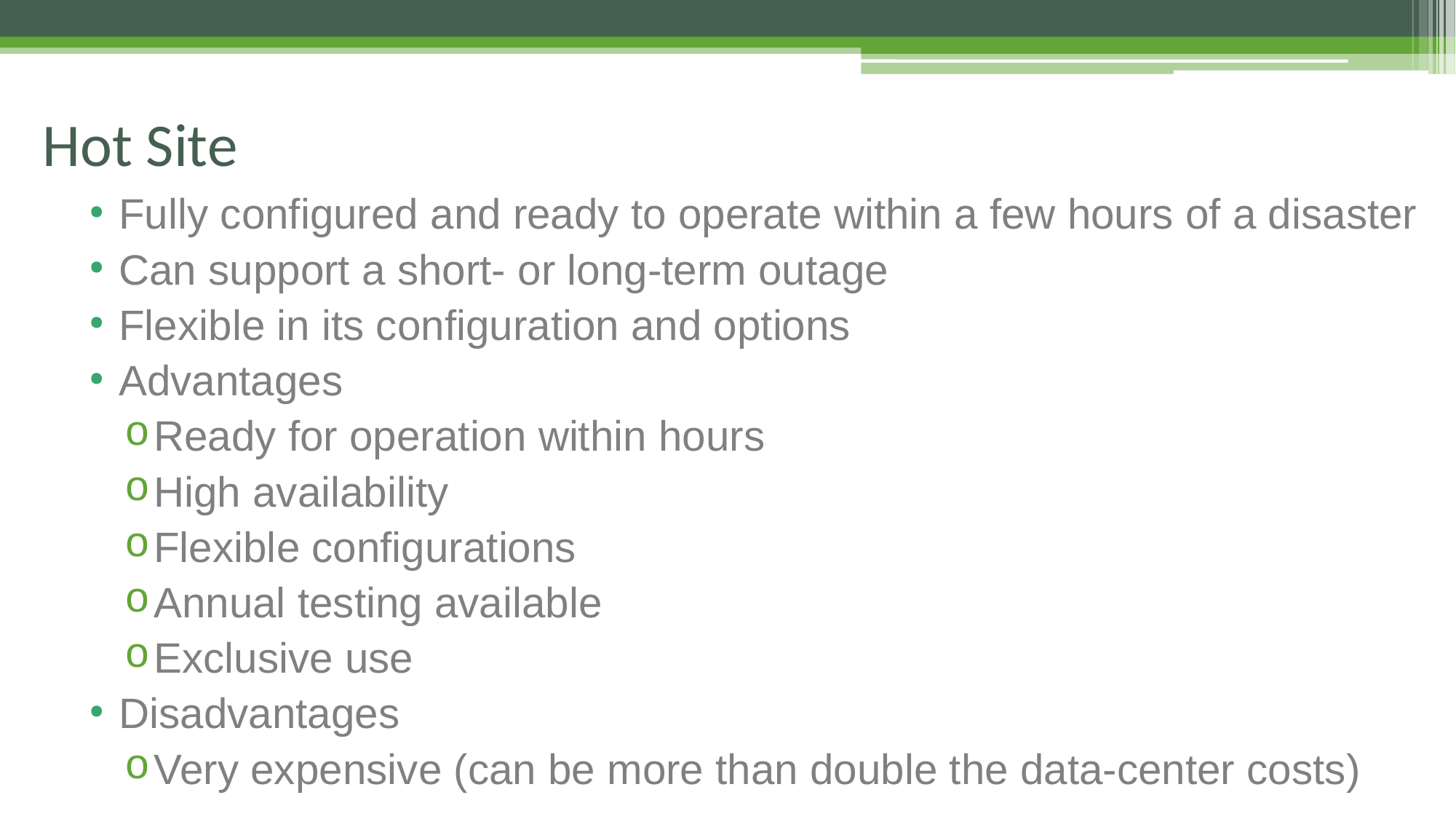

# Hot Site
Fully configured and ready to operate within a few hours of a disaster
Can support a short- or long-term outage
Flexible in its configuration and options
Advantages
Ready for operation within hours
High availability
Flexible configurations
Annual testing available
Exclusive use
Disadvantages
Very expensive (can be more than double the data-center costs)